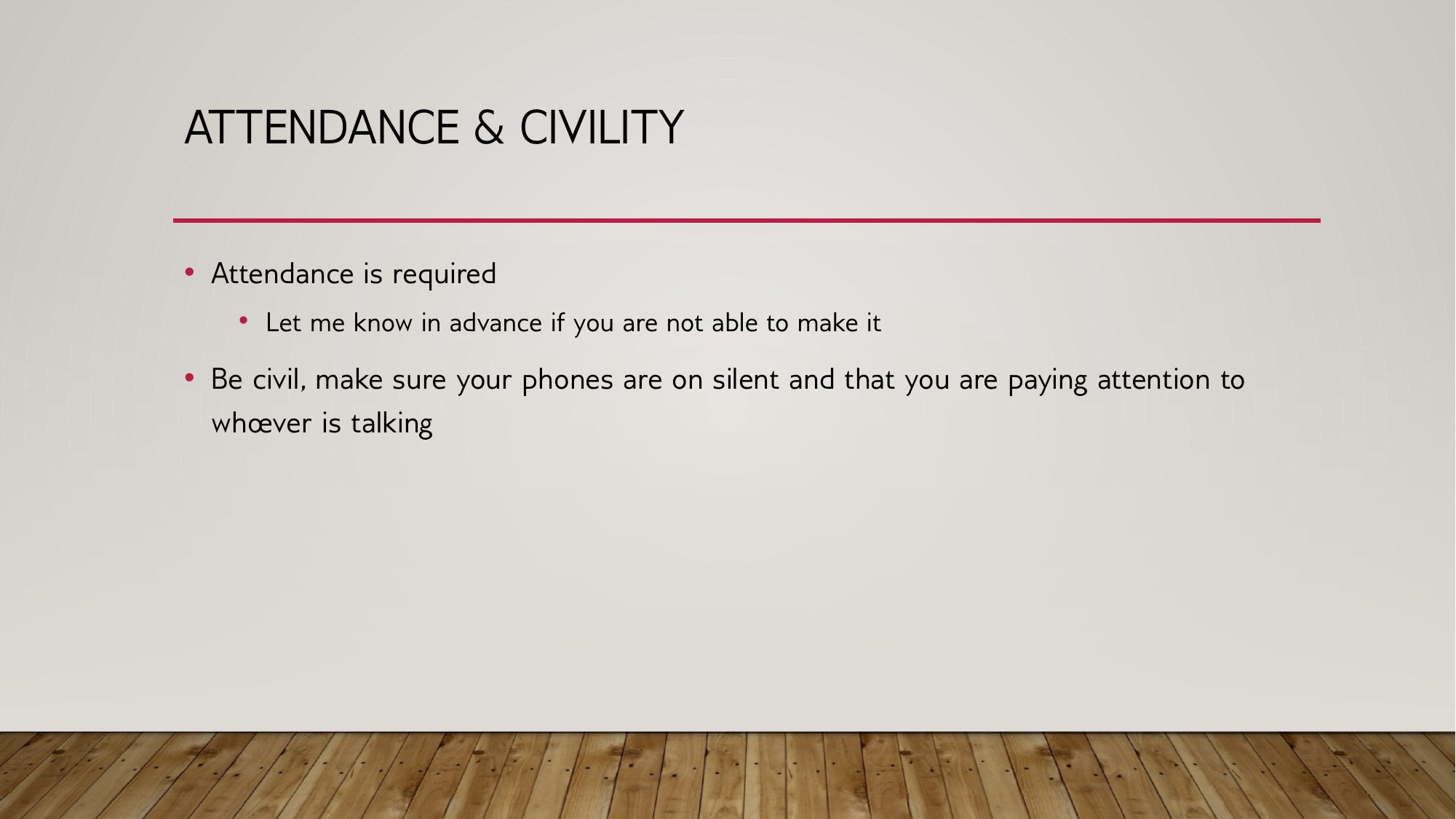

# Attendance & Civility
Attendance is required
Let me know in advance if you are not able to make it
Be civil, make sure your phones are on silent and that you are paying attention to whoever is talking